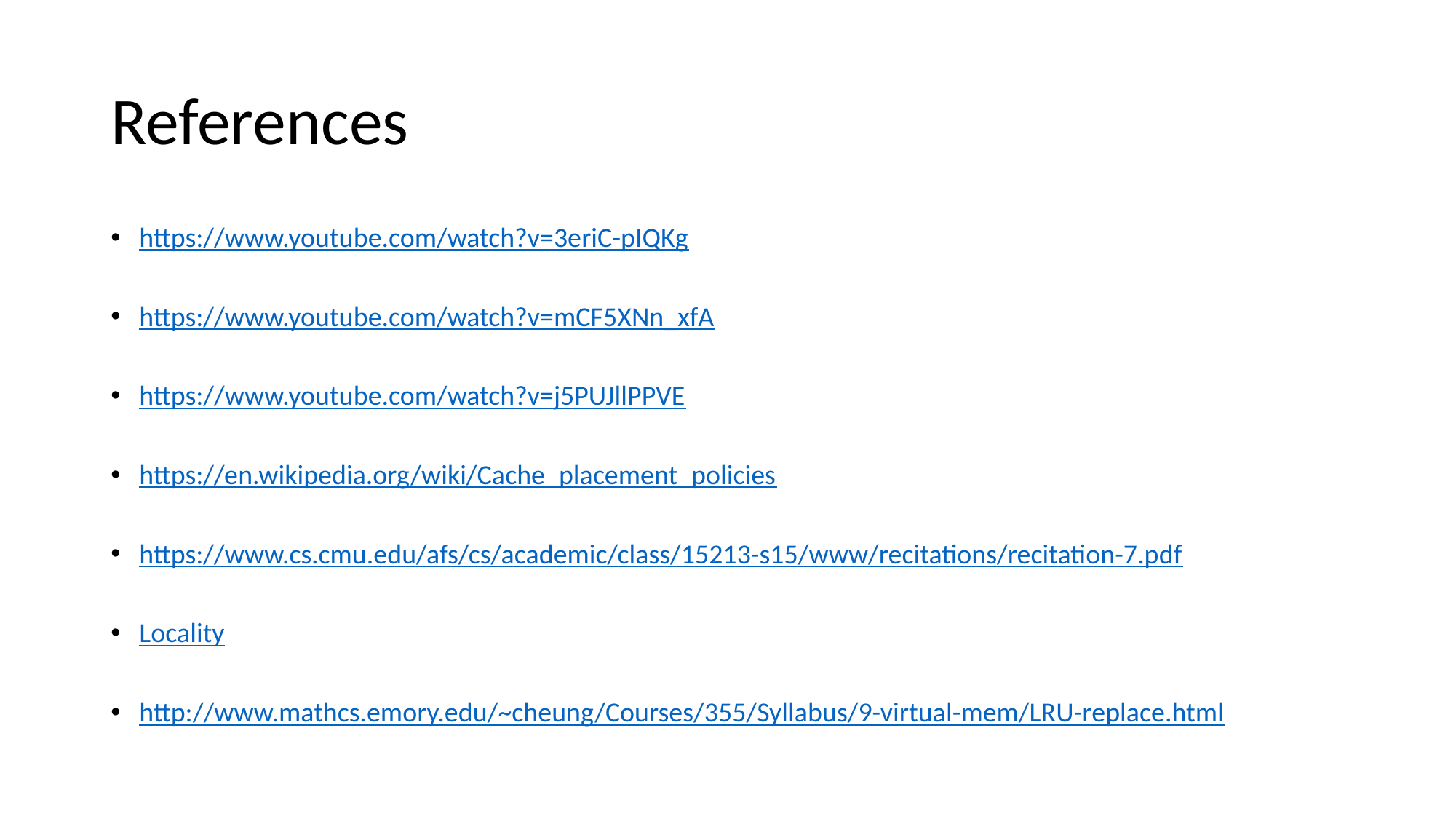

# References
https://www.youtube.com/watch?v=3eriC-pIQKg

https://www.youtube.com/watch?v=mCF5XNn_xfA

https://www.youtube.com/watch?v=j5PUJllPPVE

https://en.wikipedia.org/wiki/Cache_placement_policies

https://www.cs.cmu.edu/afs/cs/academic/class/15213-s15/www/recitations/recitation-7.pdf

Locality

http://www.mathcs.emory.edu/~cheung/Courses/355/Syllabus/9-virtual-mem/LRU-replace.html